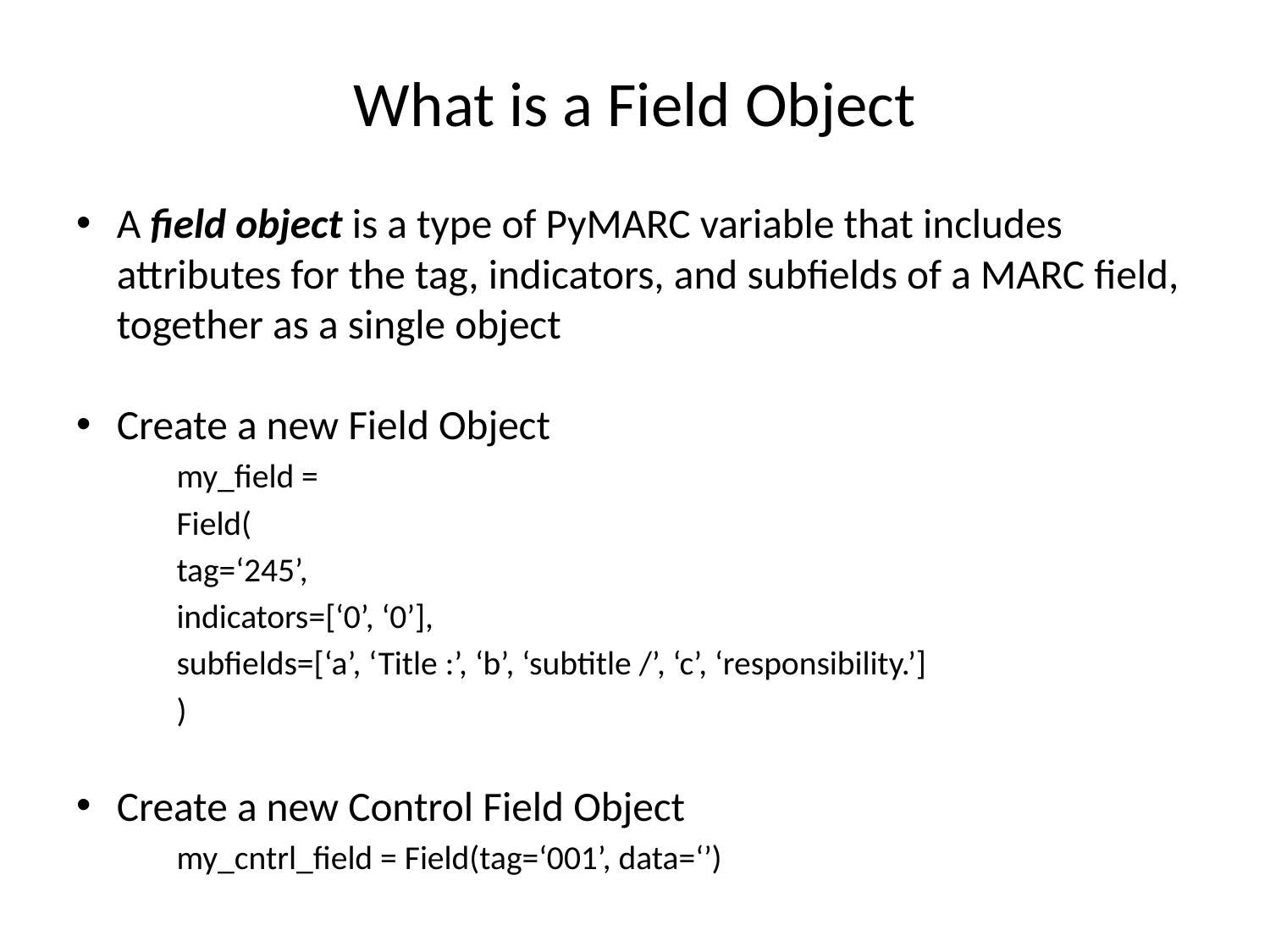

# What is a Field Object
A field object is a type of PyMARC variable that includes attributes for the tag, indicators, and subfields of a MARC field, together as a single object

Create a new Field Object
		my_field =
		Field(
			tag=‘245’,
			indicators=[‘0’, ‘0’],
			subfields=[‘a’, ‘Title :’, ‘b’, ‘subtitle /’, ‘c’, ‘responsibility.’]
		)

Create a new Control Field Object
		my_cntrl_field = Field(tag=‘001’, data=‘’)